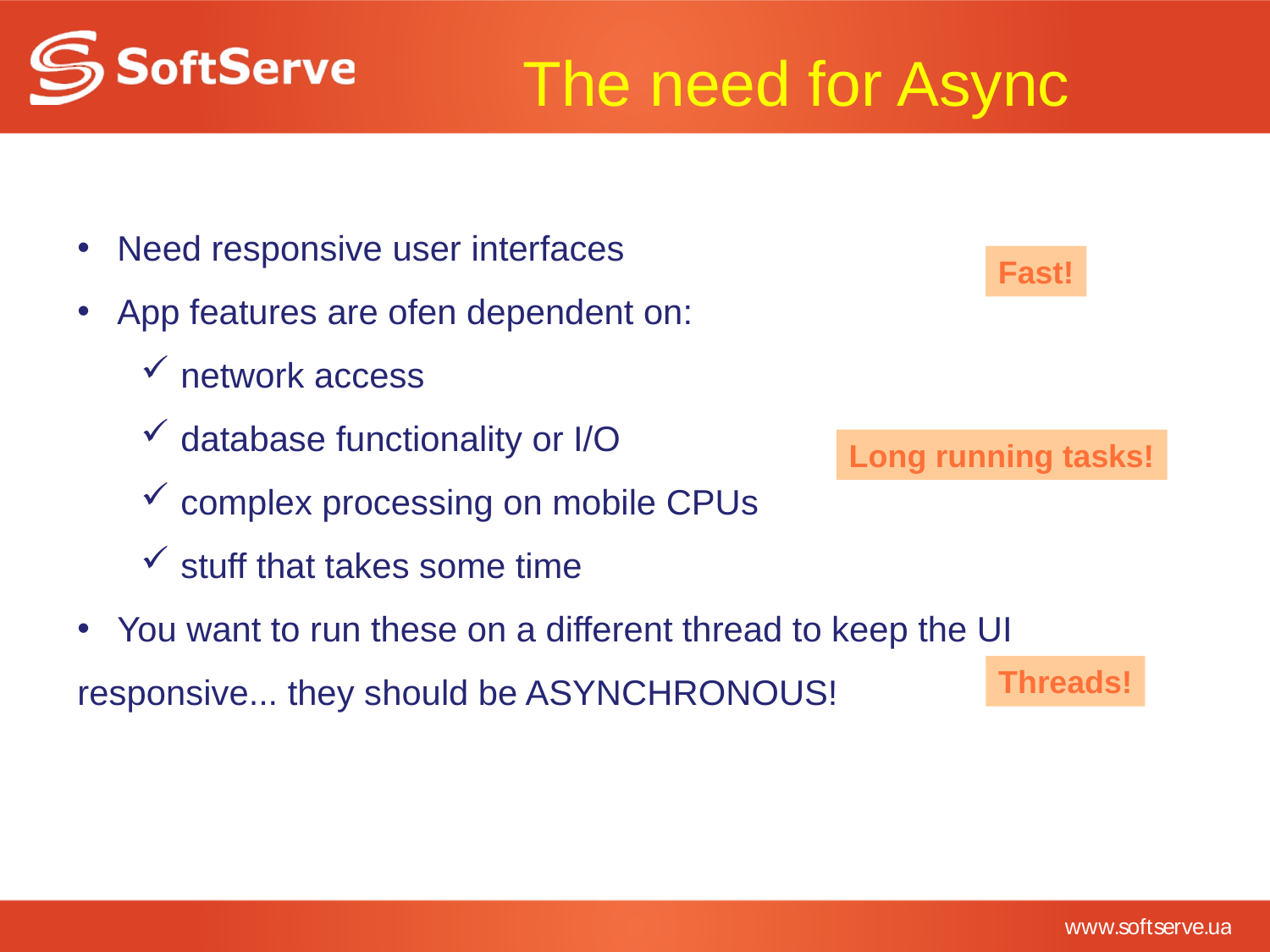

# The need for Async
Need responsive user interfaces
App features are ofen dependent on:
network access
database functionality or I/O
complex processing on mobile CPUs
stuff that takes some time
You want to run these on a different thread to keep the UI
responsive... they should be ASYNCHRONOUS!

Fast!
Long running tasks!
Threads!